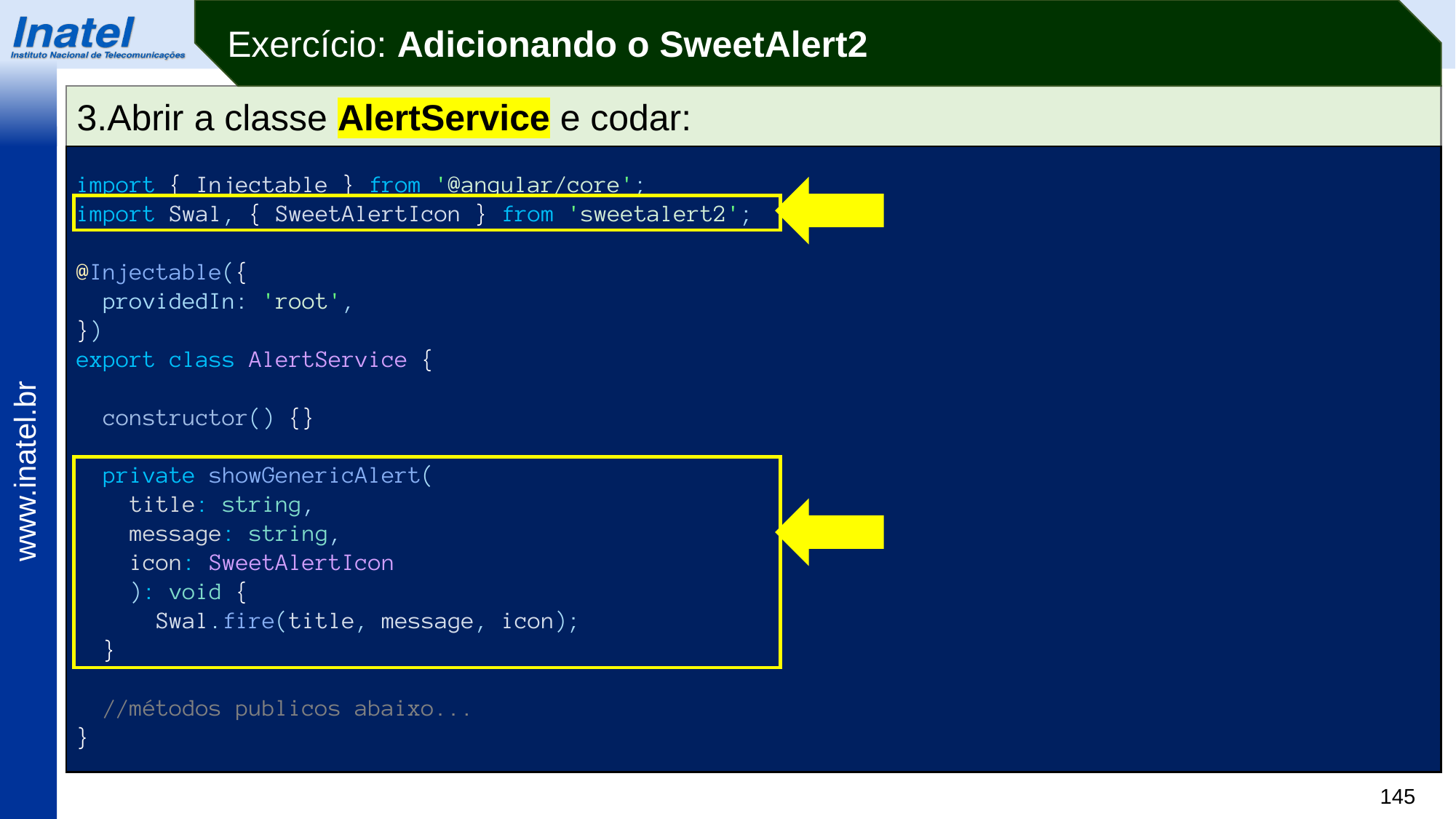

Exercício: Adicionando o SweetAlert2
3.Abrir a classe AlertService e codar:
import { Injectable } from '@angular/core';
import Swal, { SweetAlertIcon } from 'sweetalert2';
@Injectable({
  providedIn: 'root',
})
export class AlertService {

  constructor() {}
  private showGenericAlert(
    title: string,
    message: string,
    icon: SweetAlertIcon
    ): void {
      Swal.fire(title, message, icon);
  }

  //métodos publicos abaixo... 
}